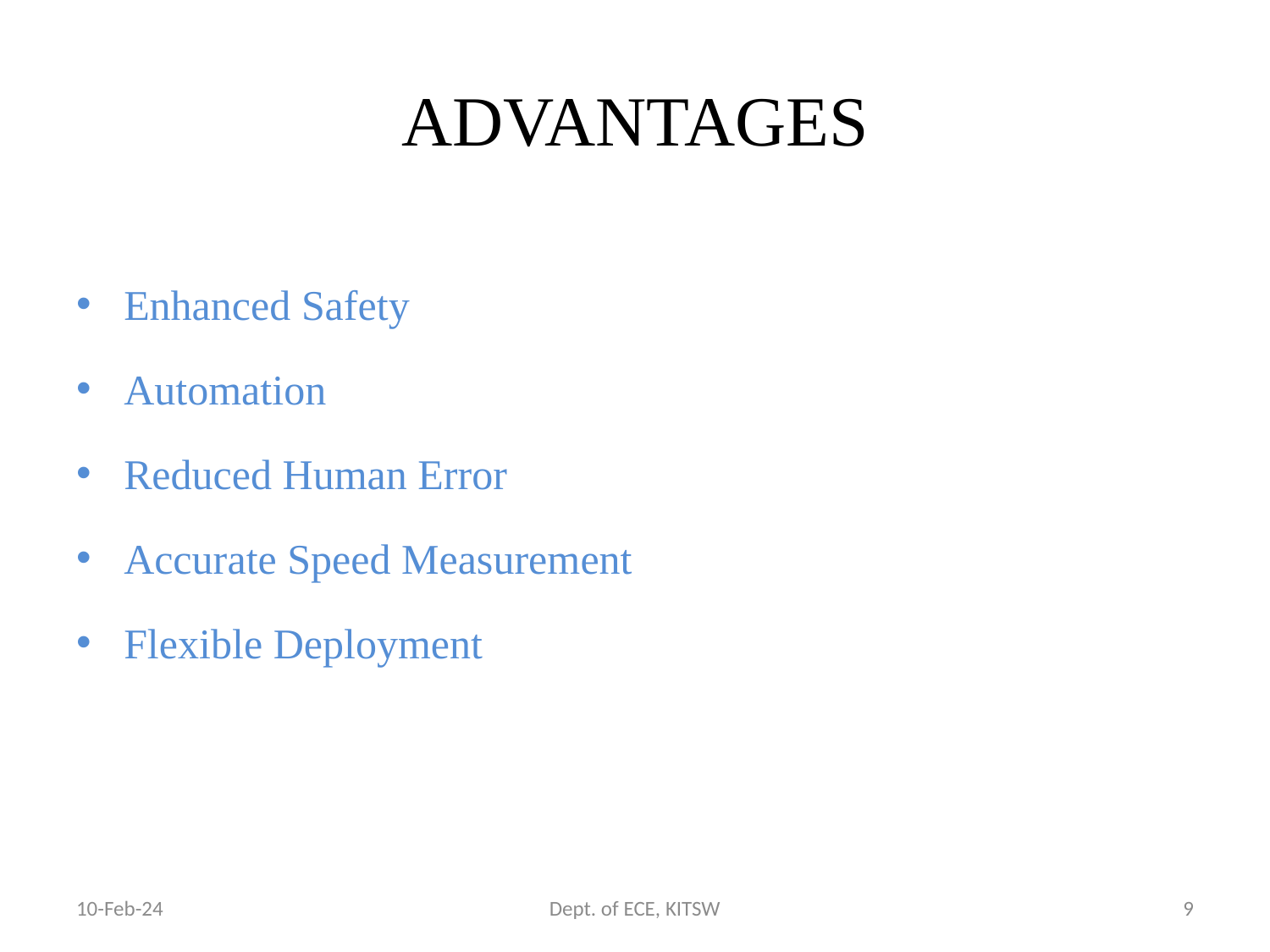

# ADVANTAGES
Enhanced Safety
Automation
Reduced Human Error
Accurate Speed Measurement
Flexible Deployment

10-Feb-24
Dept. of ECE, KITSW
9